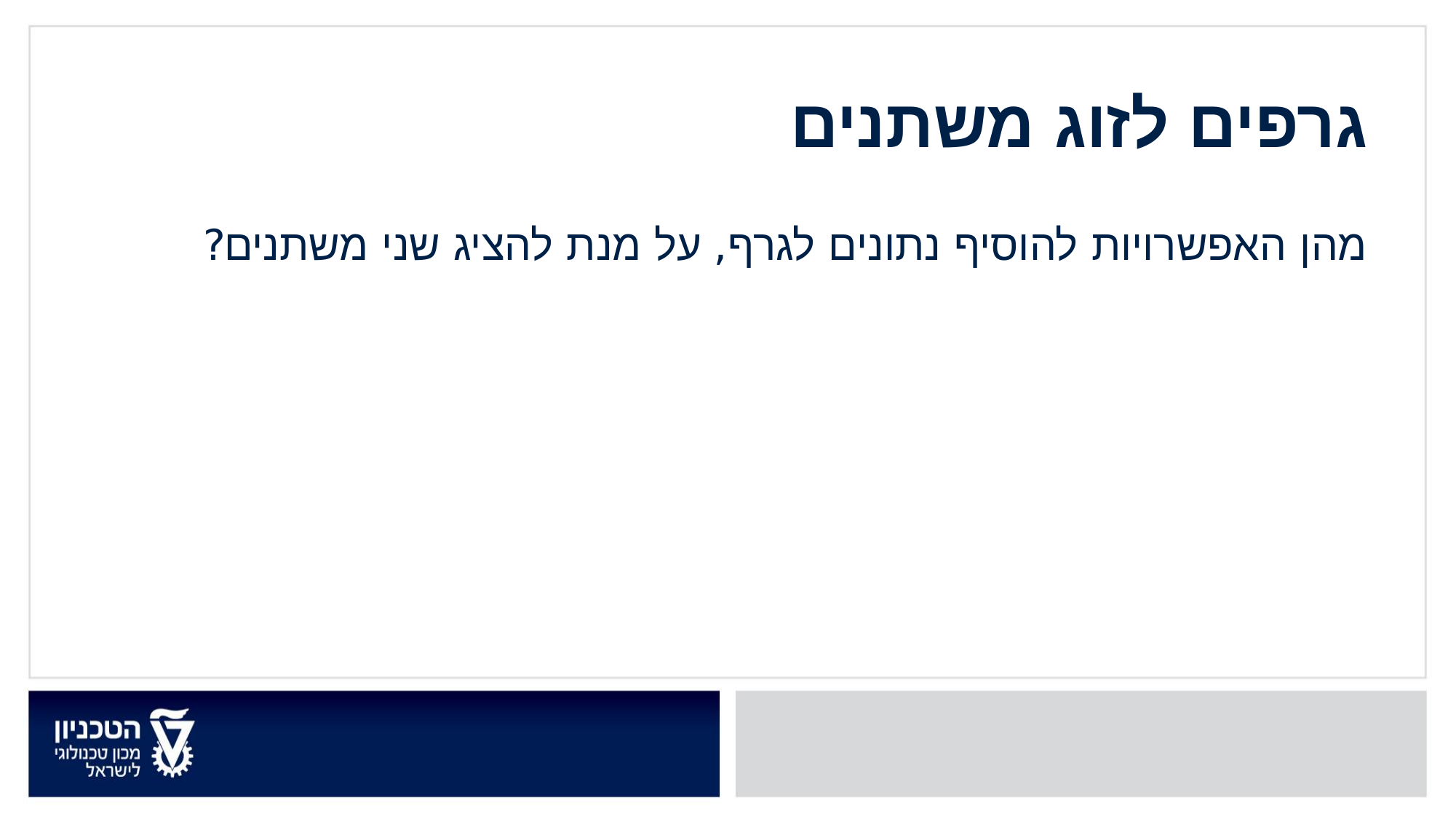

גרפים לזוג משתנים
מהן האפשרויות להוסיף נתונים לגרף, על מנת להציג שני משתנים?